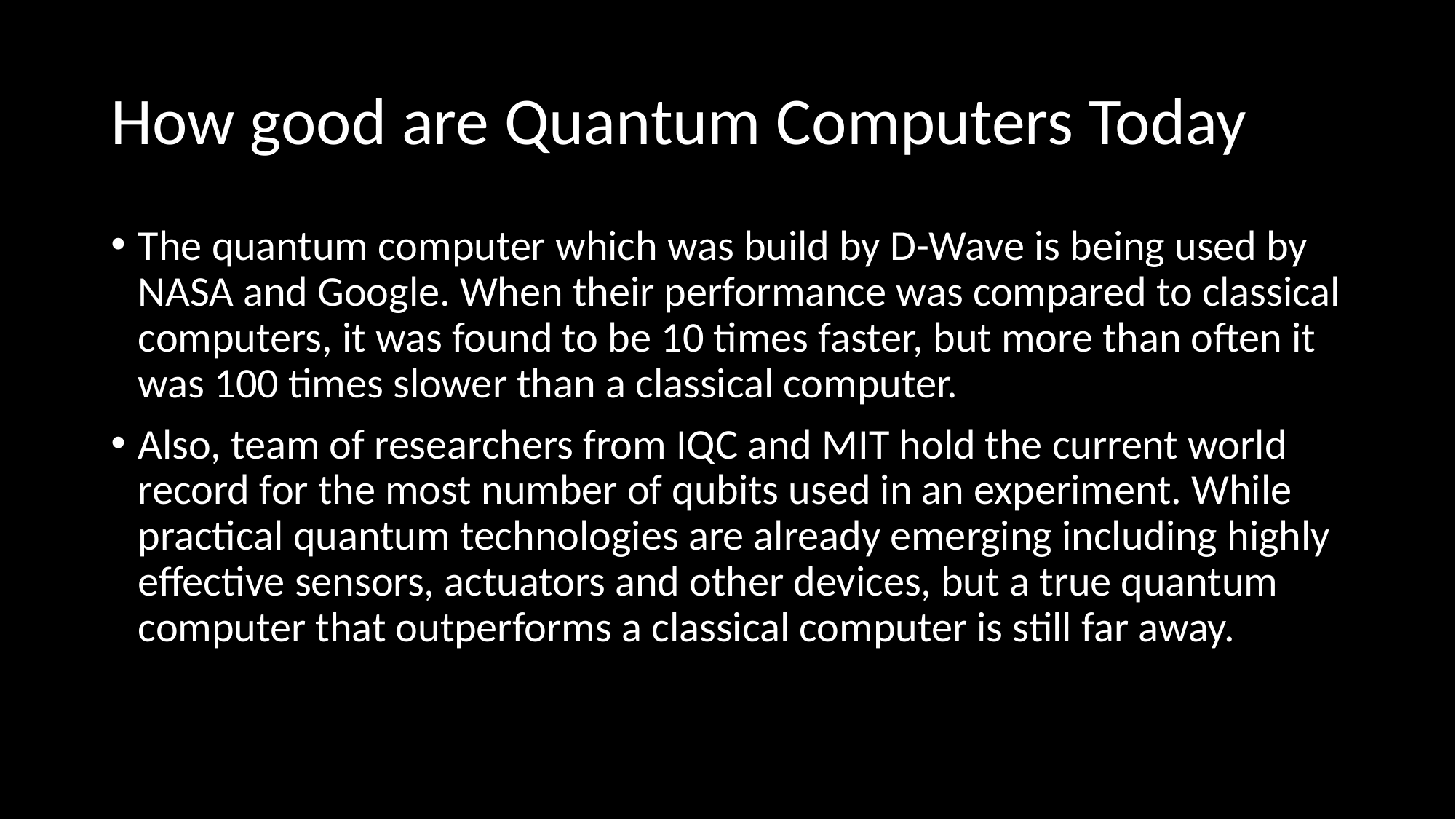

# How good are Quantum Computers Today
The quantum computer which was build by D-Wave is being used by NASA and Google. When their performance was compared to classical computers, it was found to be 10 times faster, but more than often it was 100 times slower than a classical computer.
Also, team of researchers from IQC and MIT hold the current world record for the most number of qubits used in an experiment. While practical quantum technologies are already emerging including highly effective sensors, actuators and other devices, but a true quantum computer that outperforms a classical computer is still far away.